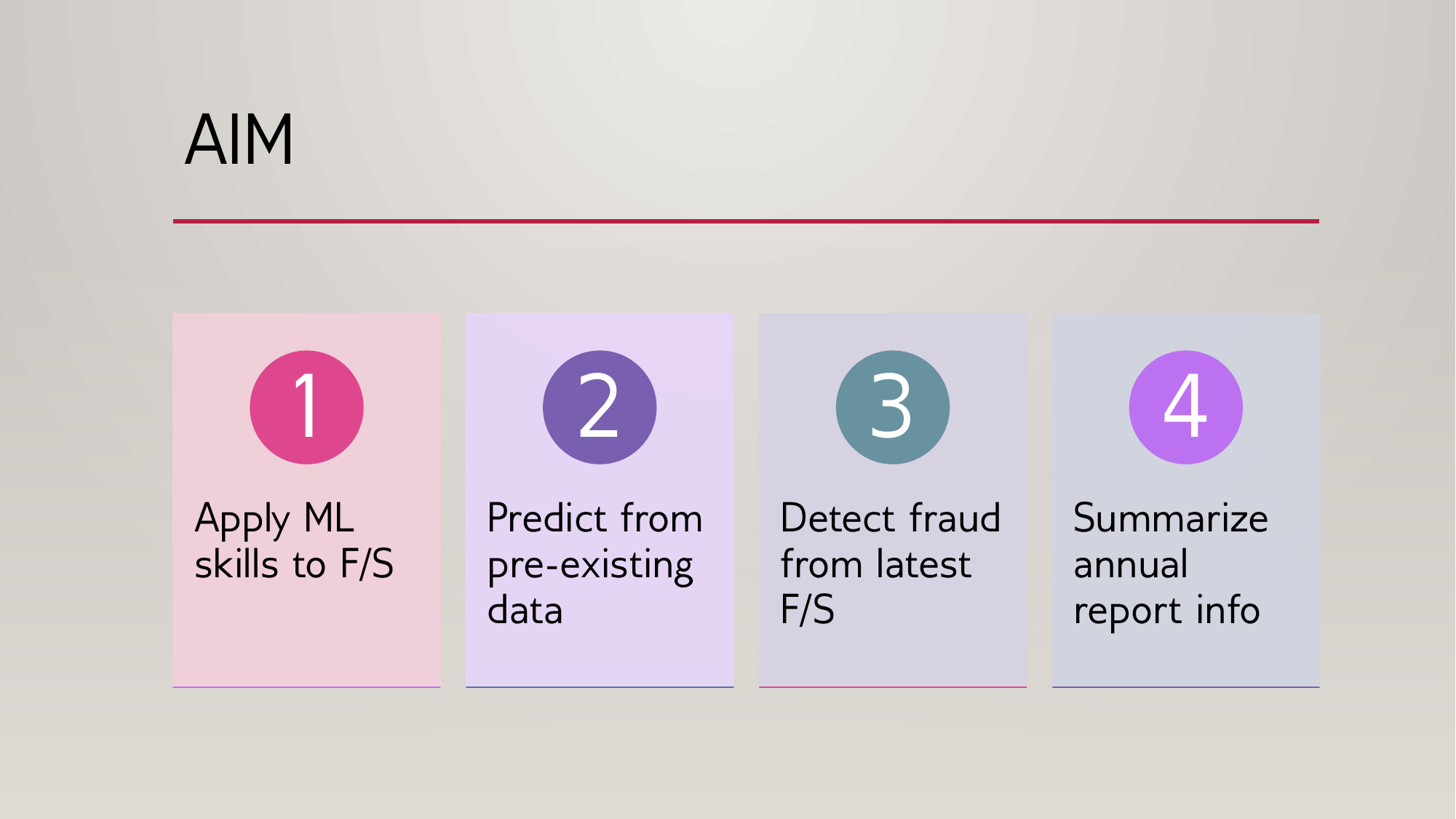

# Aim

Apply ML skills to F/S
1
Predict from pre-existing data
2
Detect fraud from latest F/S
3
Summarize annual report info
4